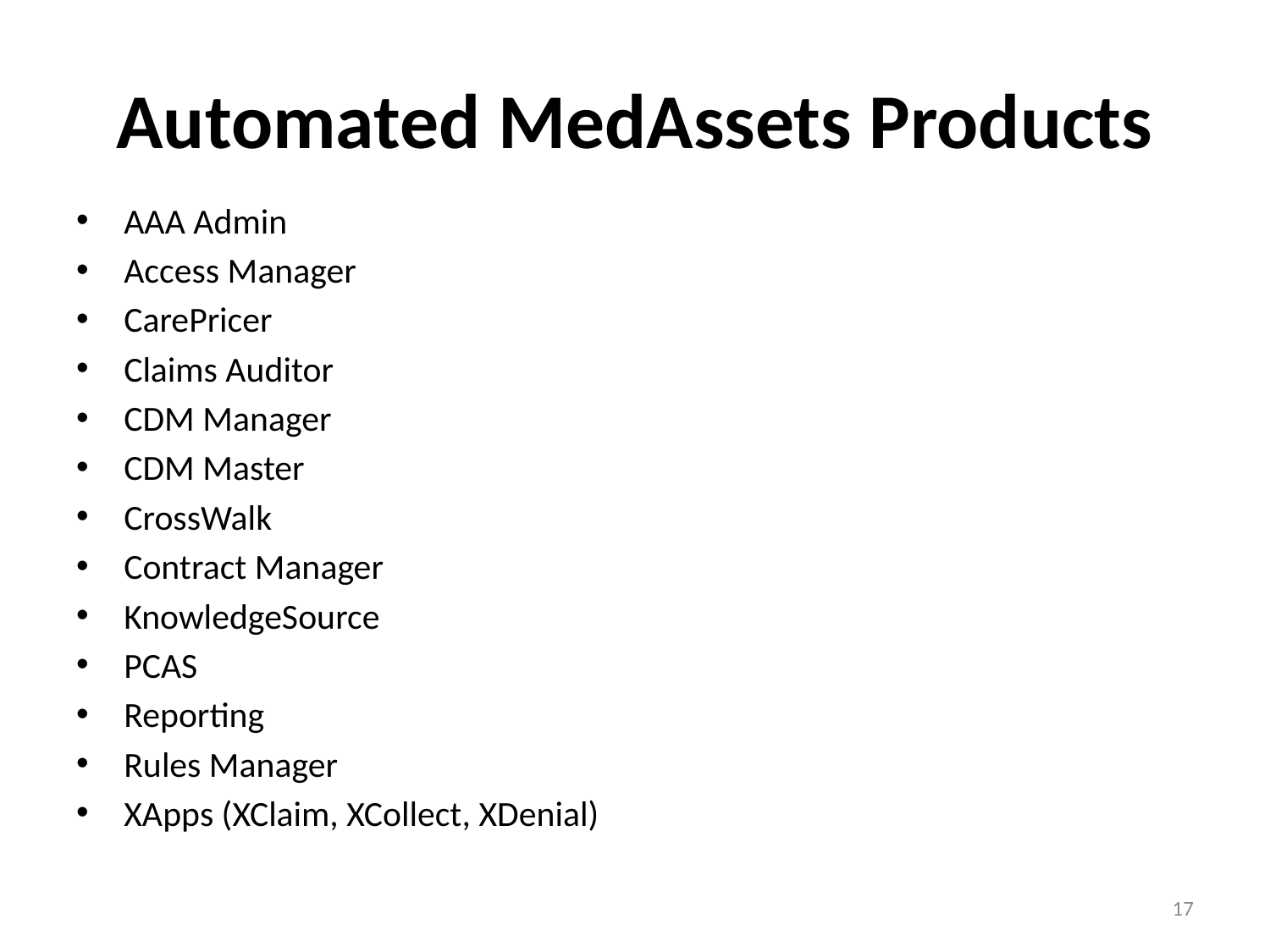

# Automated MedAssets Products
AAA Admin
Access Manager
CarePricer
Claims Auditor
CDM Manager
CDM Master
CrossWalk
Contract Manager
KnowledgeSource
PCAS
Reporting
Rules Manager
XApps (XClaim, XCollect, XDenial)

17